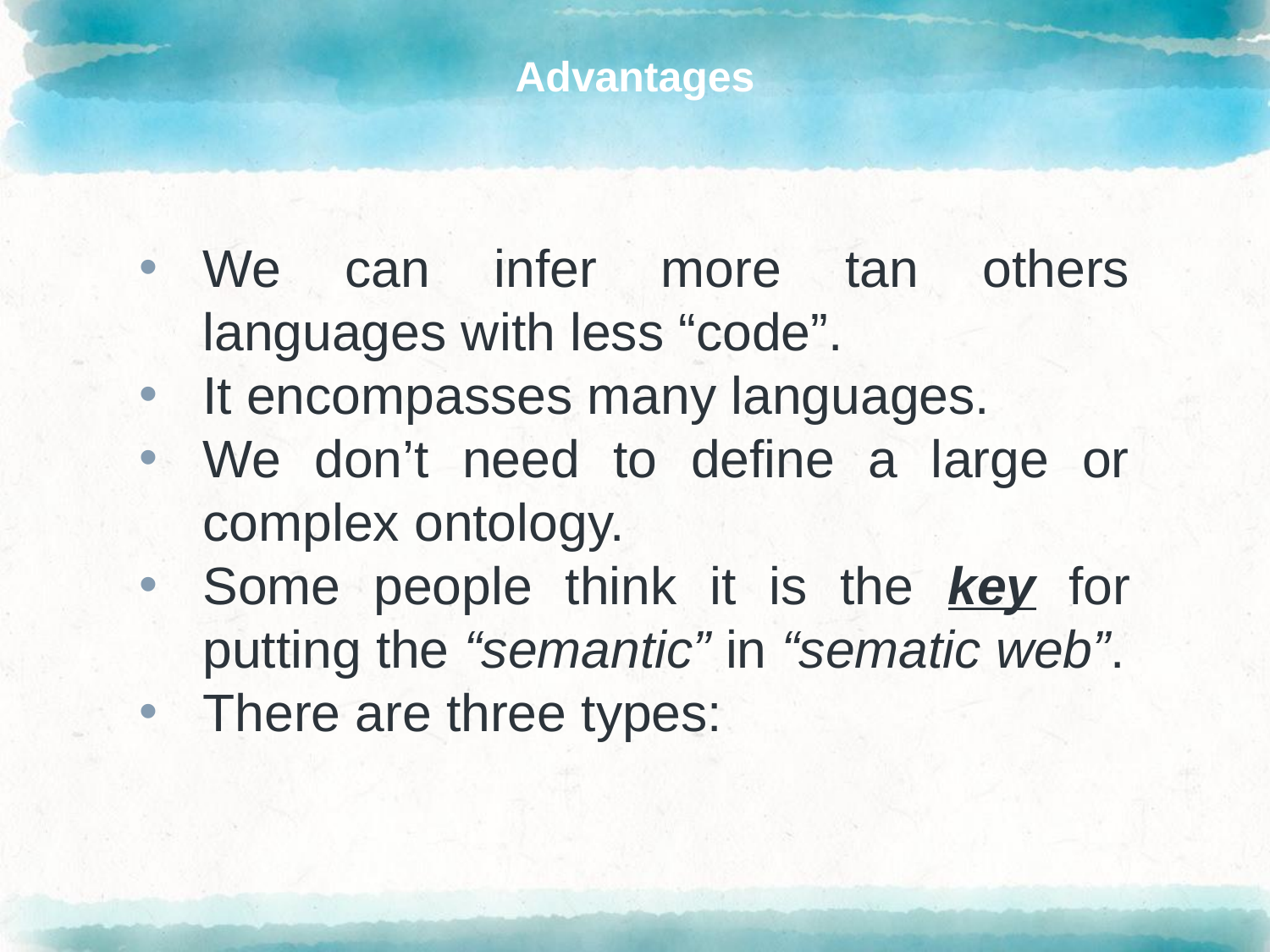

# Advantages
We can infer more tan others languages with less “code”.
It encompasses many languages.
We don’t need to define a large or complex ontology.
Some people think it is the key for putting the “semantic” in “sematic web”.
There are three types: